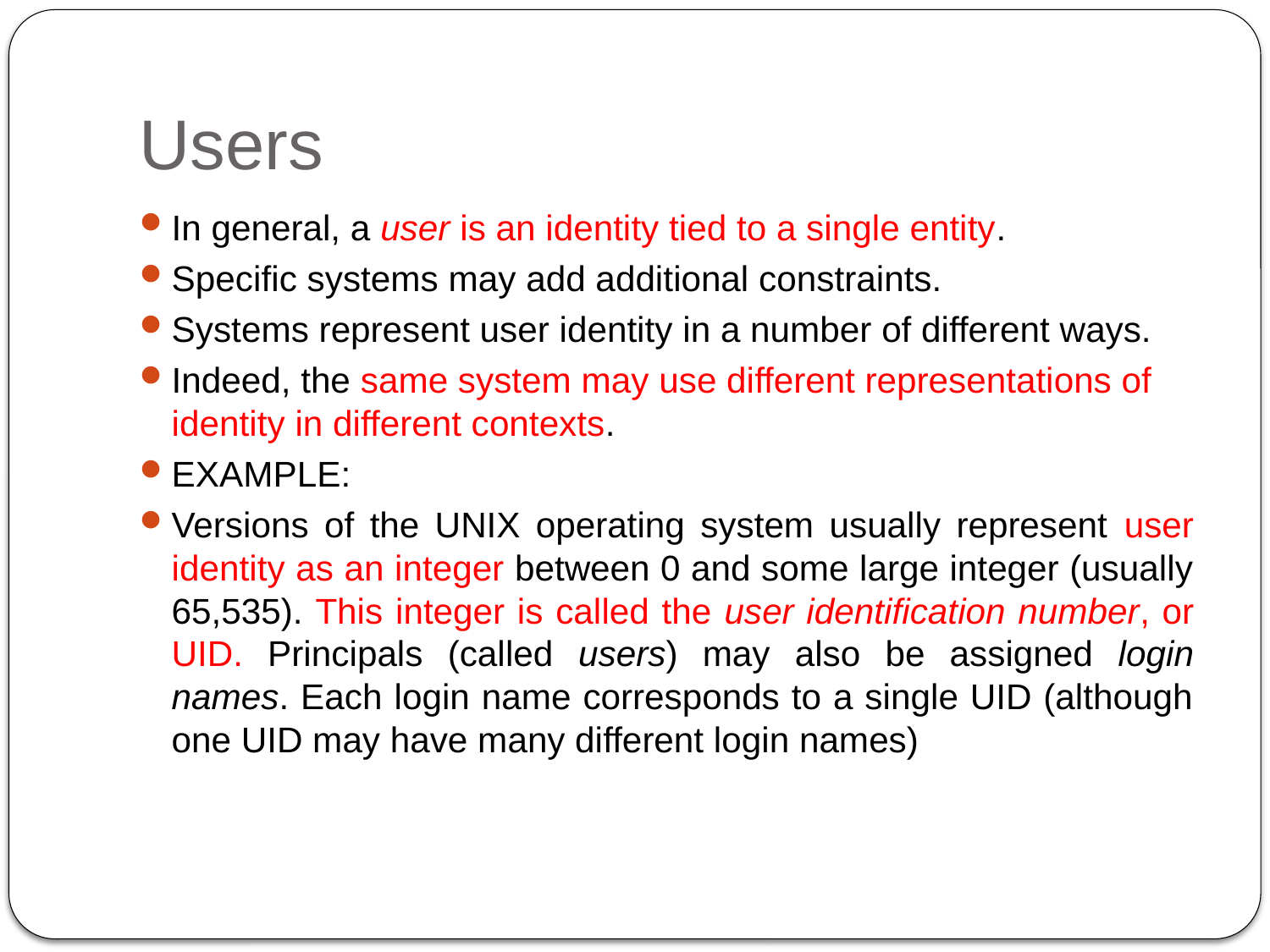

# Users
In general, a user is an identity tied to a single entity.
Specific systems may add additional constraints.
Systems represent user identity in a number of different ways.
Indeed, the same system may use different representations of identity in different contexts.
EXAMPLE:
Versions of the UNIX operating system usually represent user identity as an integer between 0 and some large integer (usually 65,535). This integer is called the user identification number, or UID. Principals (called users) may also be assigned login names. Each login name corresponds to a single UID (although one UID may have many different login names)